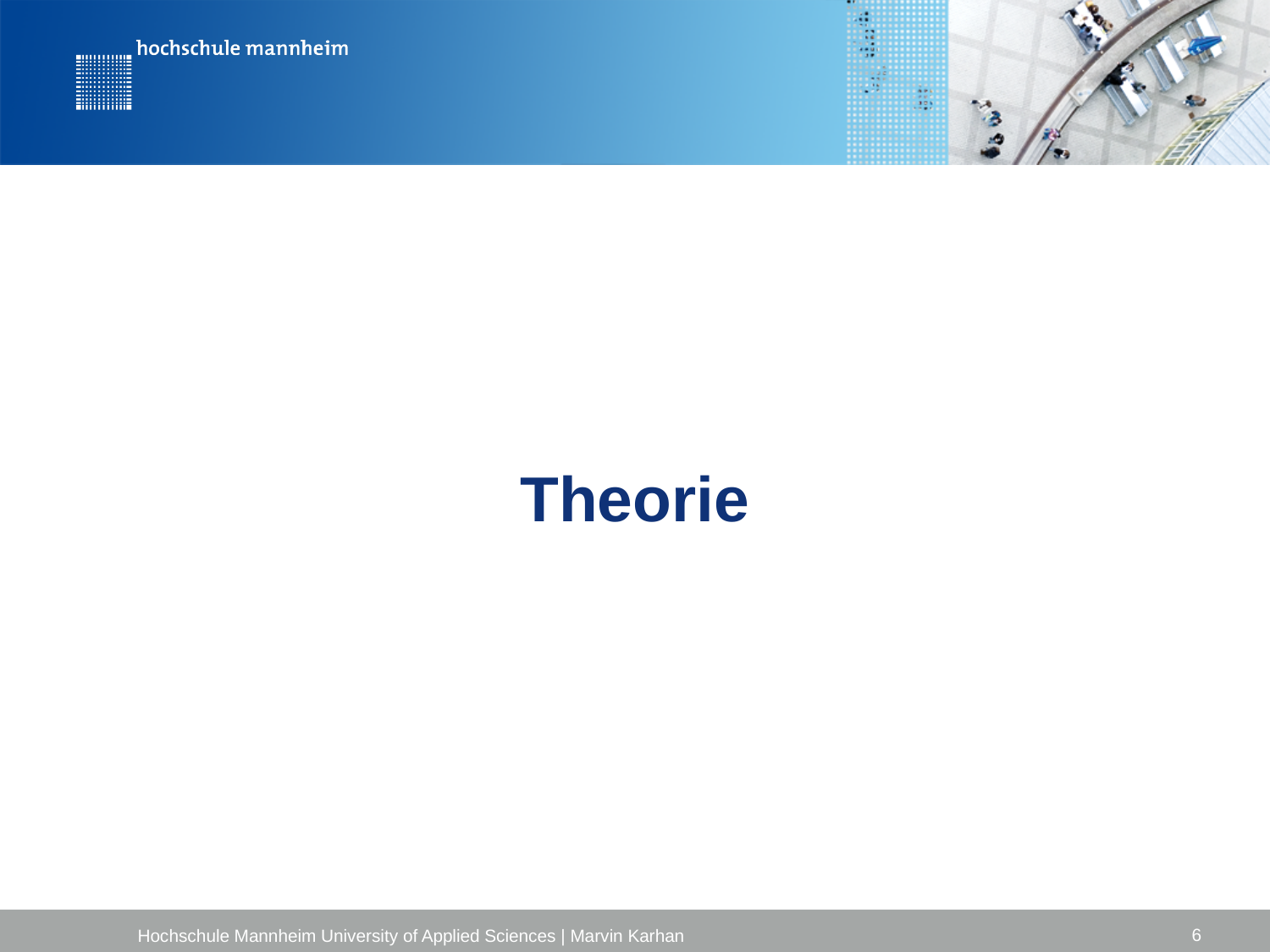

# Theorie
6
Hochschule Mannheim University of Applied Sciences | Marvin Karhan